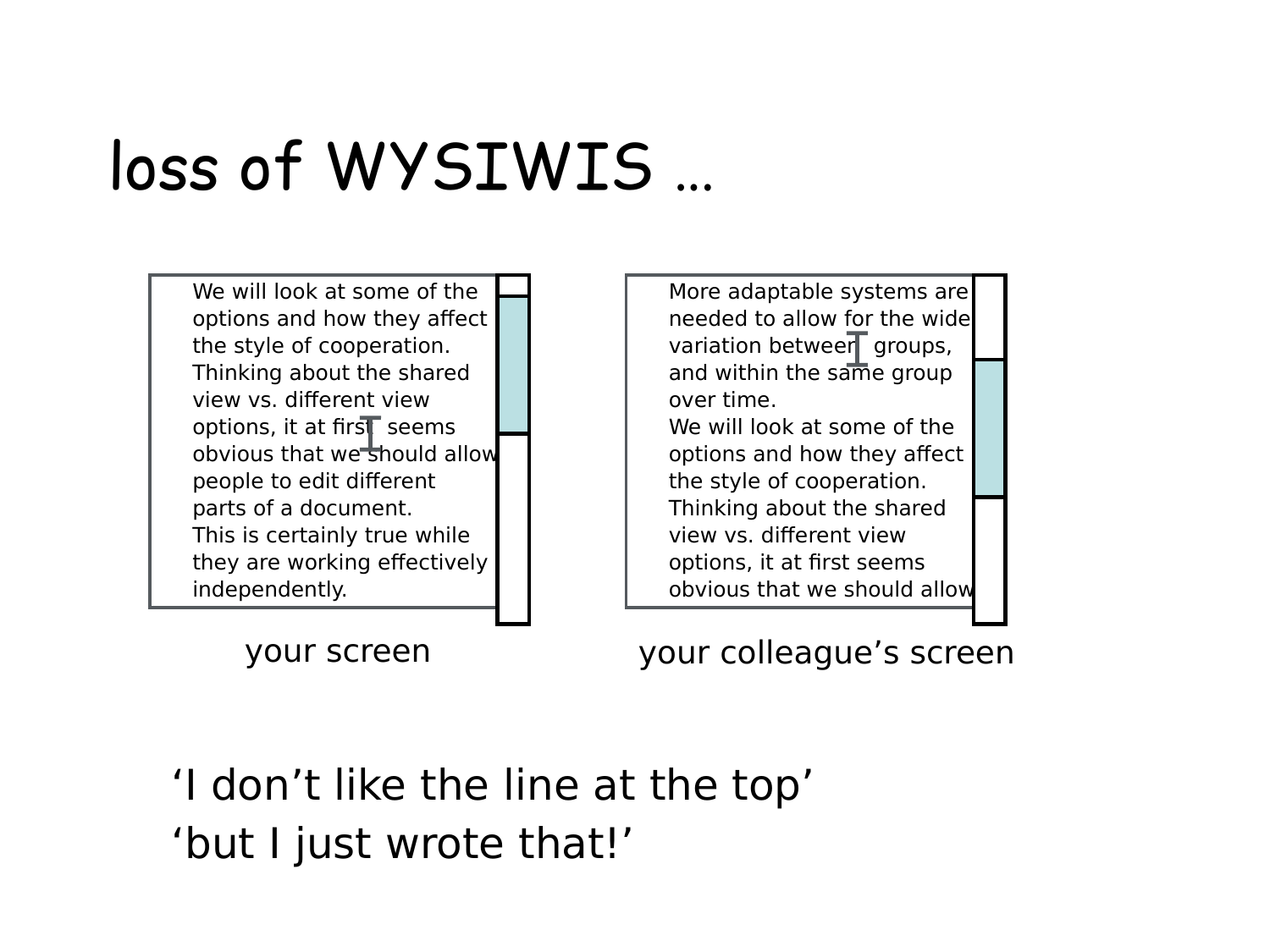

# loss of WYSIWIS …
We will look at some of the
options and how they affect
the style of cooperation.
Thinking about the shared
view vs. different view
options, it at first  seems
obvious that we should allow
people to edit different
parts of a document.
This is certainly true while
they are working effectively
independently.

More adaptable systems are
needed to allow for the wide
variation between  groups,
and within the same group
over time.
We will look at some of the
options and how they affect
the style of cooperation.
Thinking about the shared
view vs. different view
options, it at first seems
obvious that we should allow

your screen
your colleague’s screen
‘I don’t like the line at the top’
‘but I just wrote that!’